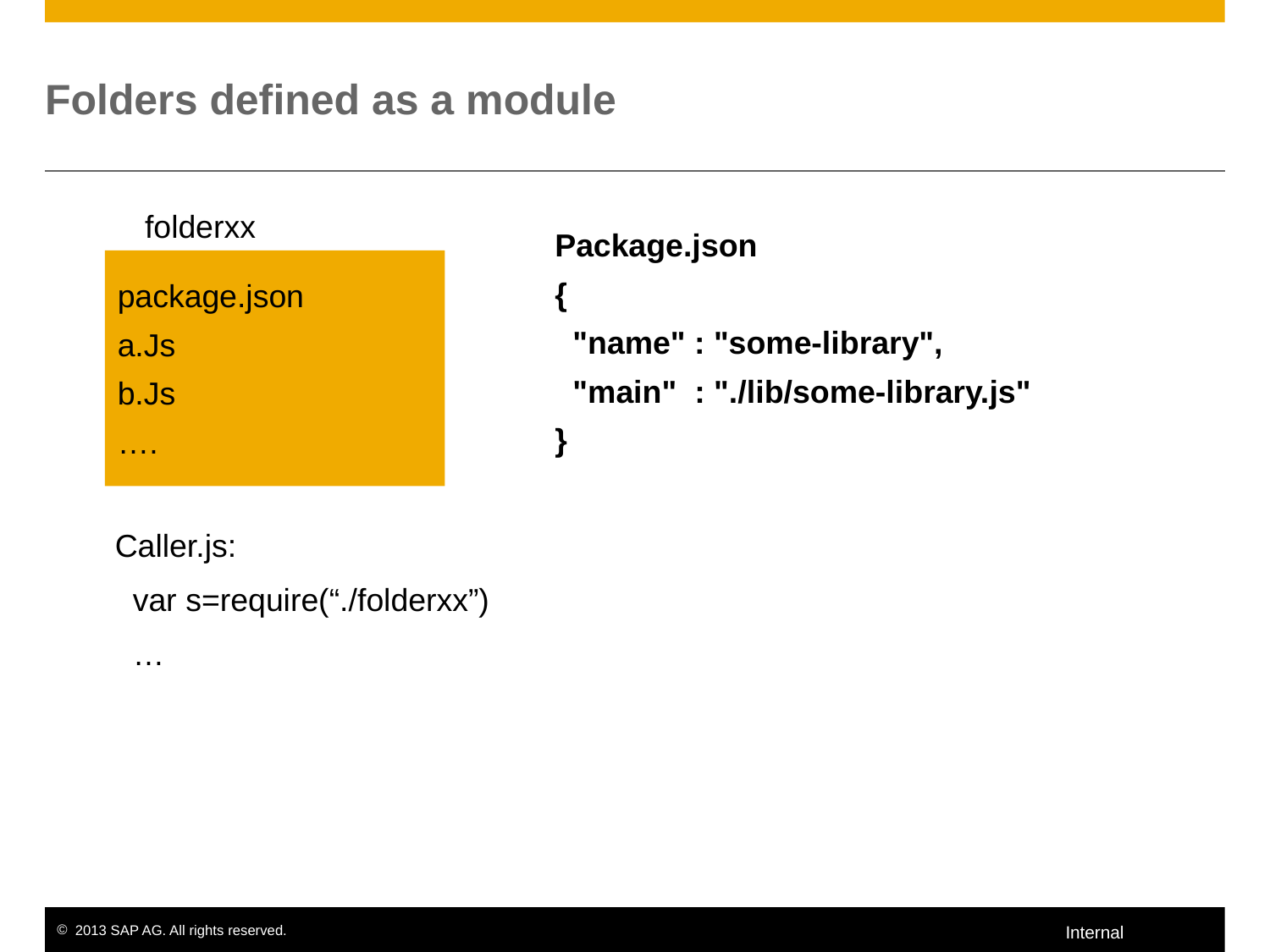

# Folders defined as a module
folderxx
package.json
a.Js
b.Js
….
Package.json
{
  "name" : "some-library",
  "main"  : "./lib/some-library.js"
}
Caller.js:
  var s=require(“./folderxx”)
  …